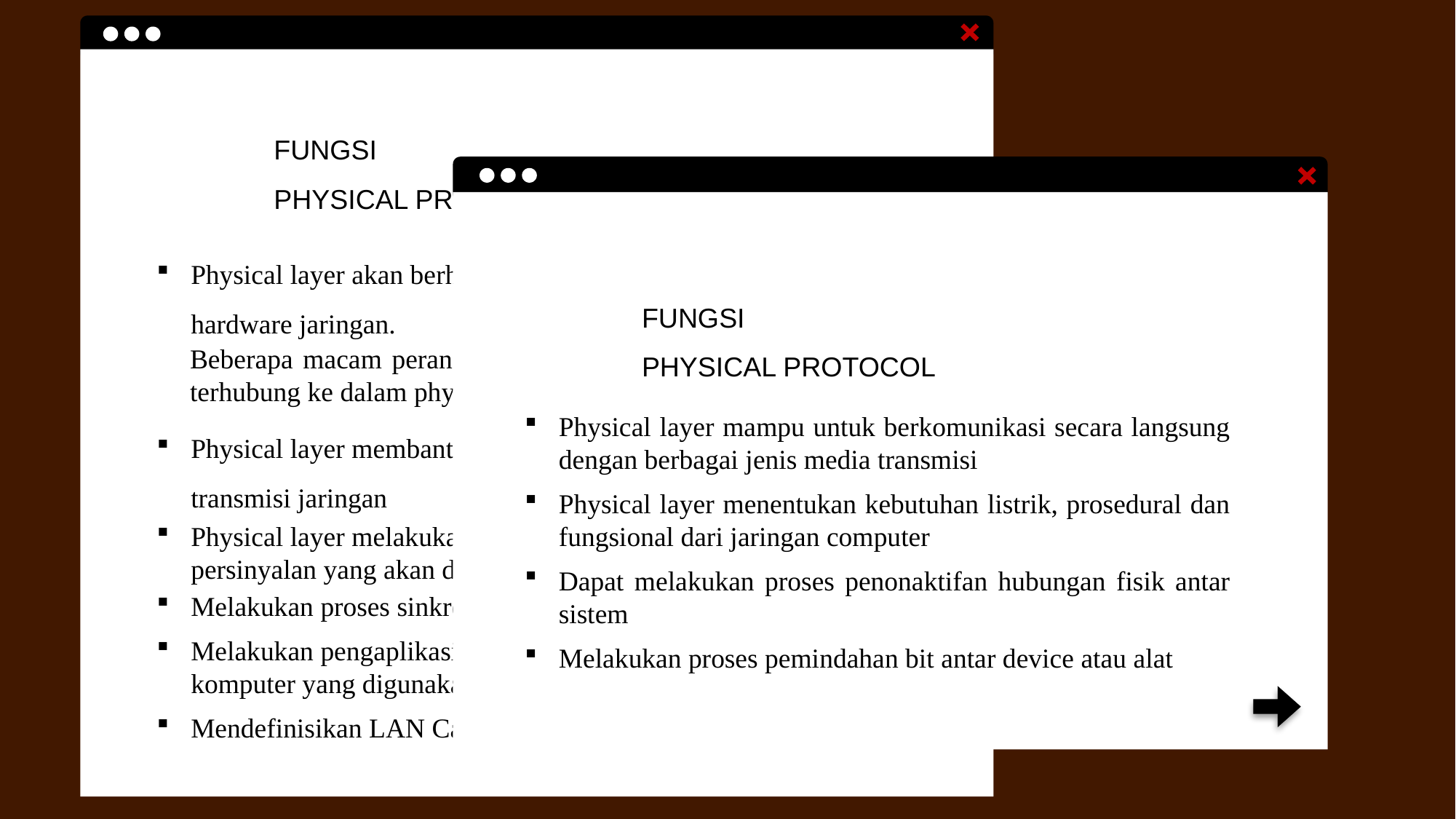

FUNGSI
PHYSICAL PROTOCOL

Physical layer akan berhubungan langsung dengan hardware jaringan.
FUNGSI
PHYSICAL PROTOCOL
Beberapa macam perangkat keras jaringan yang nantinya akan terhubung ke dalam physical layer:
Physical layer mampu untuk berkomunikasi secara langsung dengan berbagai jenis media transmisi
Physical layer membantu melakukan definisi terhadap media transmisi jaringan
Physical layer menentukan kebutuhan listrik, prosedural dan fungsional dari jaringan computer
Physical layer melakukan definisi terhadap metode persinyalan yang akan digunakan dalam proses transmisi
Dapat melakukan proses penonaktifan hubungan fisik antar sistem
Melakukan proses sinkronisasi terhadap bit data
Melakukan pengaplikasian terhadap topologi jaringan komputer yang digunakan
Melakukan proses pemindahan bit antar device atau alat

Mendefinisikan LAN Card